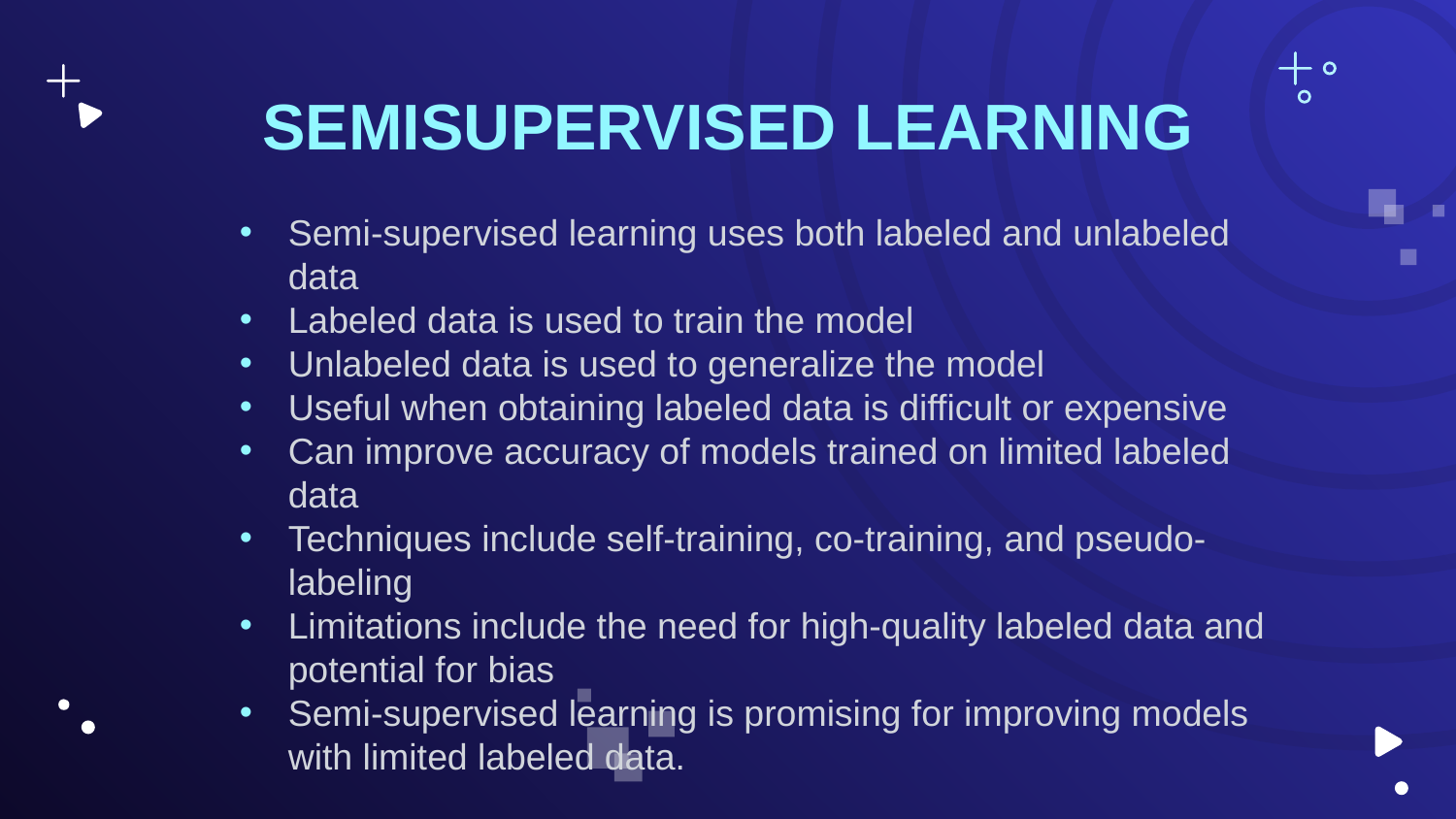

# SEMISUPERVISED LEARNING
Semi-supervised learning uses both labeled and unlabeled data
Labeled data is used to train the model
Unlabeled data is used to generalize the model
Useful when obtaining labeled data is difficult or expensive
Can improve accuracy of models trained on limited labeled data
Techniques include self-training, co-training, and pseudo-labeling
Limitations include the need for high-quality labeled data and potential for bias
Semi-supervised learning is promising for improving models with limited labeled data.